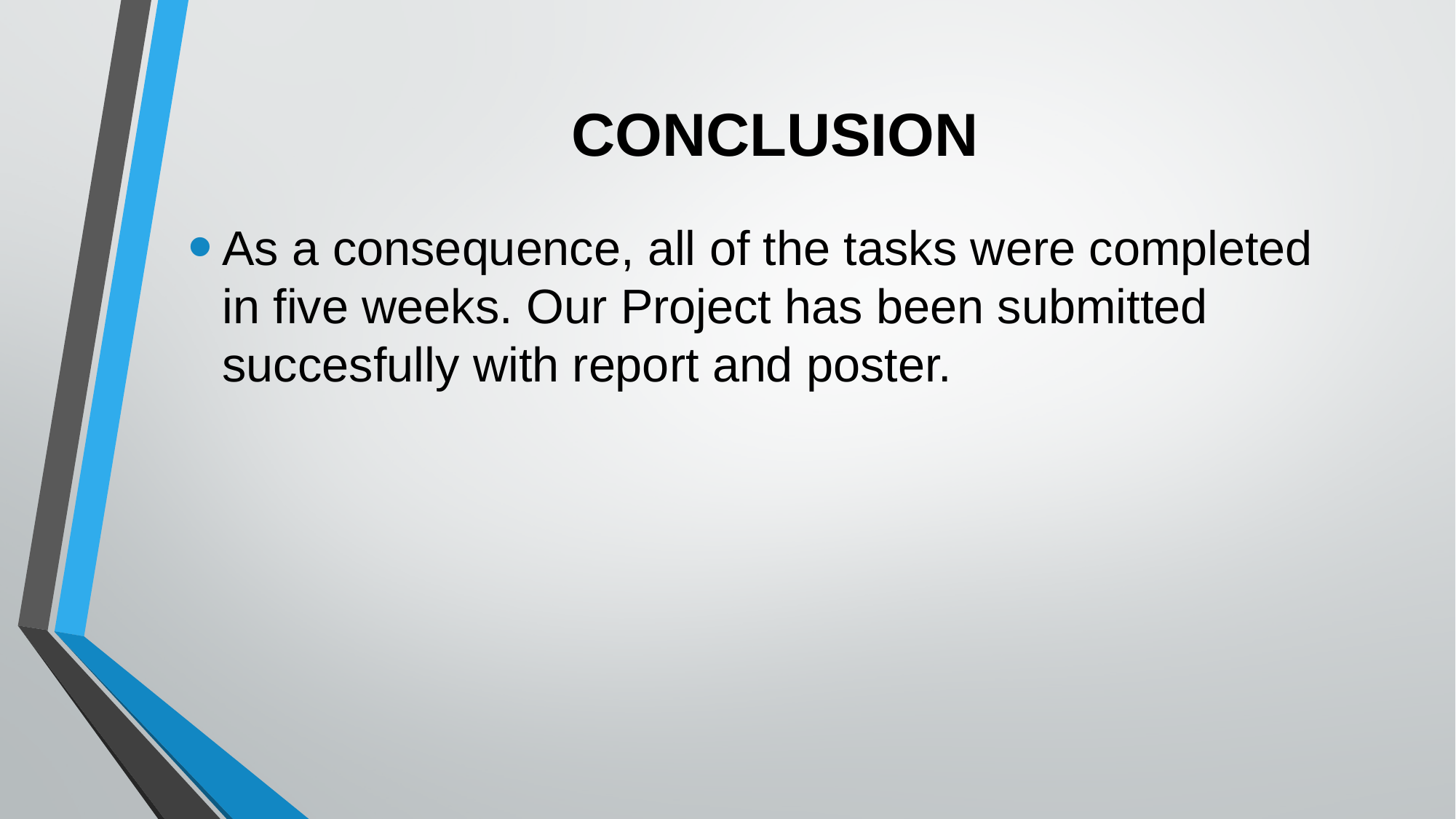

# CONCLUSION
As a consequence, all of the tasks were completed in five weeks. Our Project has been submitted succesfully with report and poster.